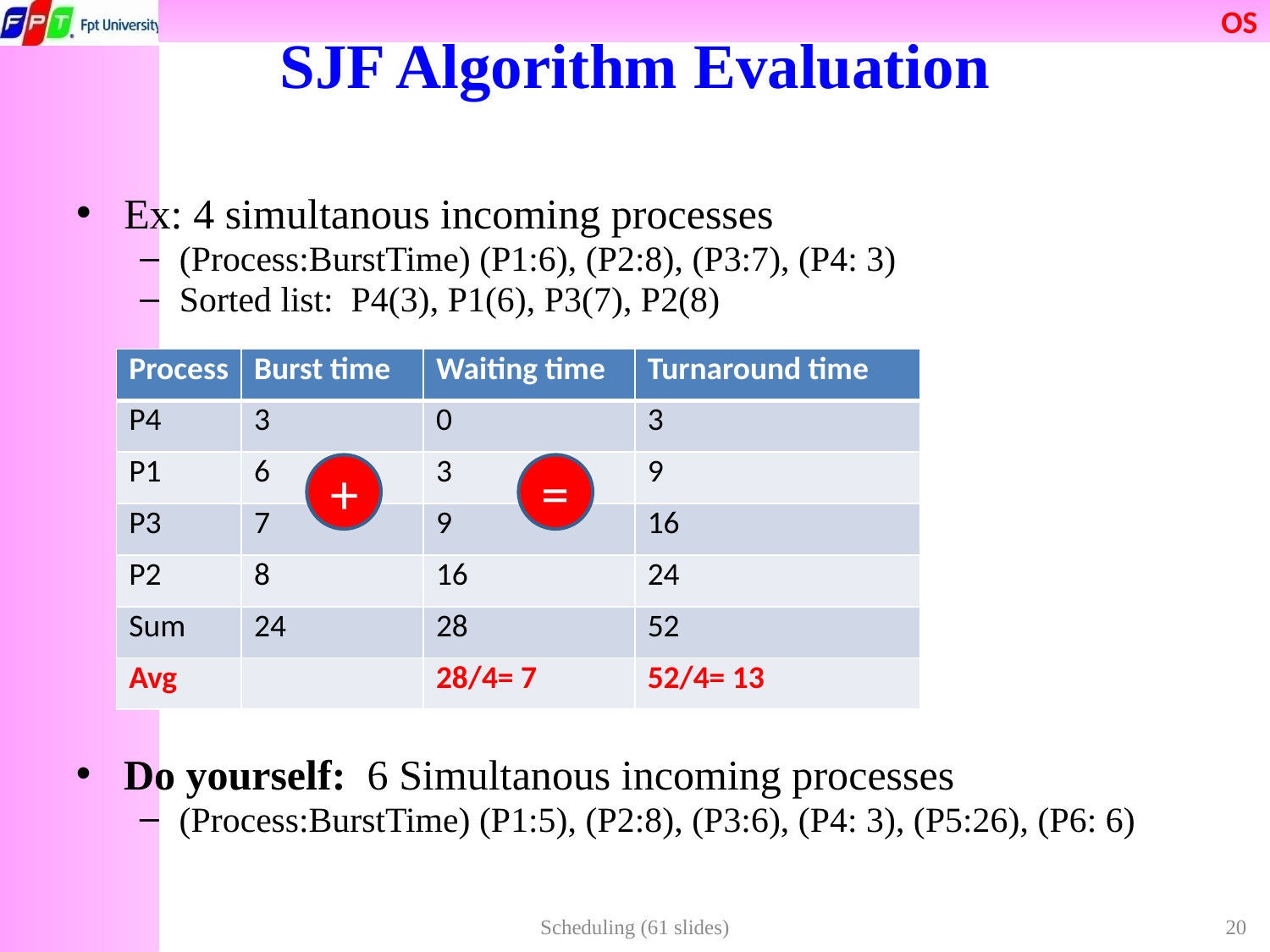

# SJF Algorithm Evaluation
Ex: 4 simultanous incoming processes
(Process:BurstTime) (P1:6), (P2:8), (P3:7), (P4: 3)
Sorted list:  P4(3), P1(6), P3(7), P2(8)
| Process | Burst time | Waiting time | Turnaround time |
| --- | --- | --- | --- |
| P4 | 3 | 0 | 3 |
| P1 | 6 | 3 | 9 |
| P3 | 7 | 9 | 16 |
| P2 | 8 | 16 | 24 |
| Sum | 24 | 28 | 52 |
| Avg |  | 28/4= 7 | 52/4= 13 |
+
=
Do yourself:  6 Simultanous incoming processes
(Process:BurstTime) (P1:5), (P2:8), (P3:6), (P4: 3), (P5:26), (P6: 6)
Scheduling (61 slides)
20